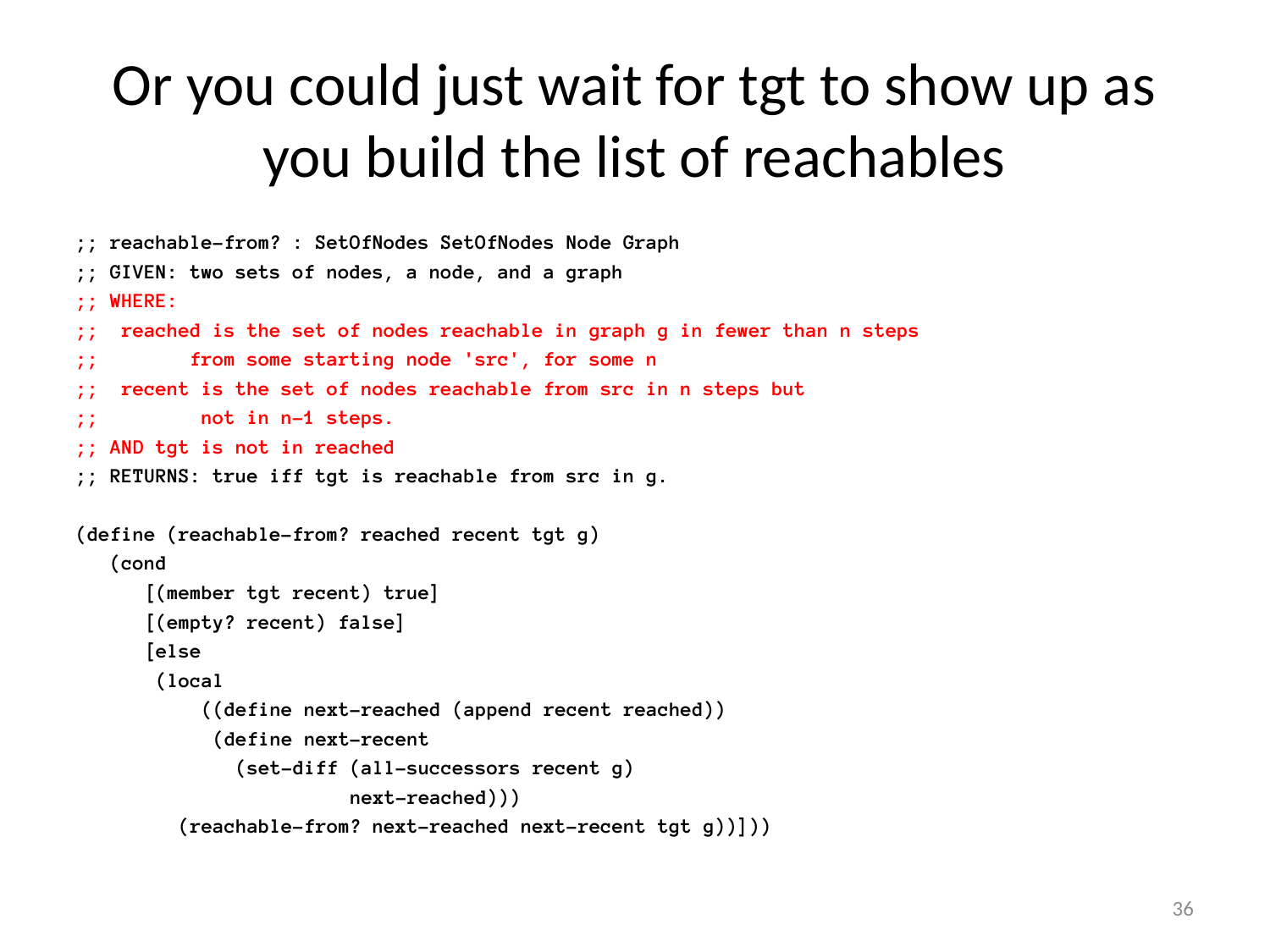

# Or you could just wait for tgt to show up as you build the list of reachables
;; reachable-from? : SetOfNodes SetOfNodes Node Graph
;; GIVEN: two sets of nodes, a node, and a graph
;; WHERE:
;;  reached is the set of nodes reachable in graph g in fewer than n steps
;;        from some starting node 'src', for some n
;;  recent is the set of nodes reachable from src in n steps but
;;         not in n-1 steps.
;; AND tgt is not in reached
;; RETURNS: true iff tgt is reachable from src in g.

(define (reachable-from? reached recent tgt g)
   (cond
      [(member tgt recent) true]
      [(empty? recent) false]
      [else
       (local
           ((define next-reached (append recent reached))
            (define next-recent
              (set-diff (all-successors recent g)
                        next-reached)))
         (reachable-from? next-reached next-recent tgt g))]))

36